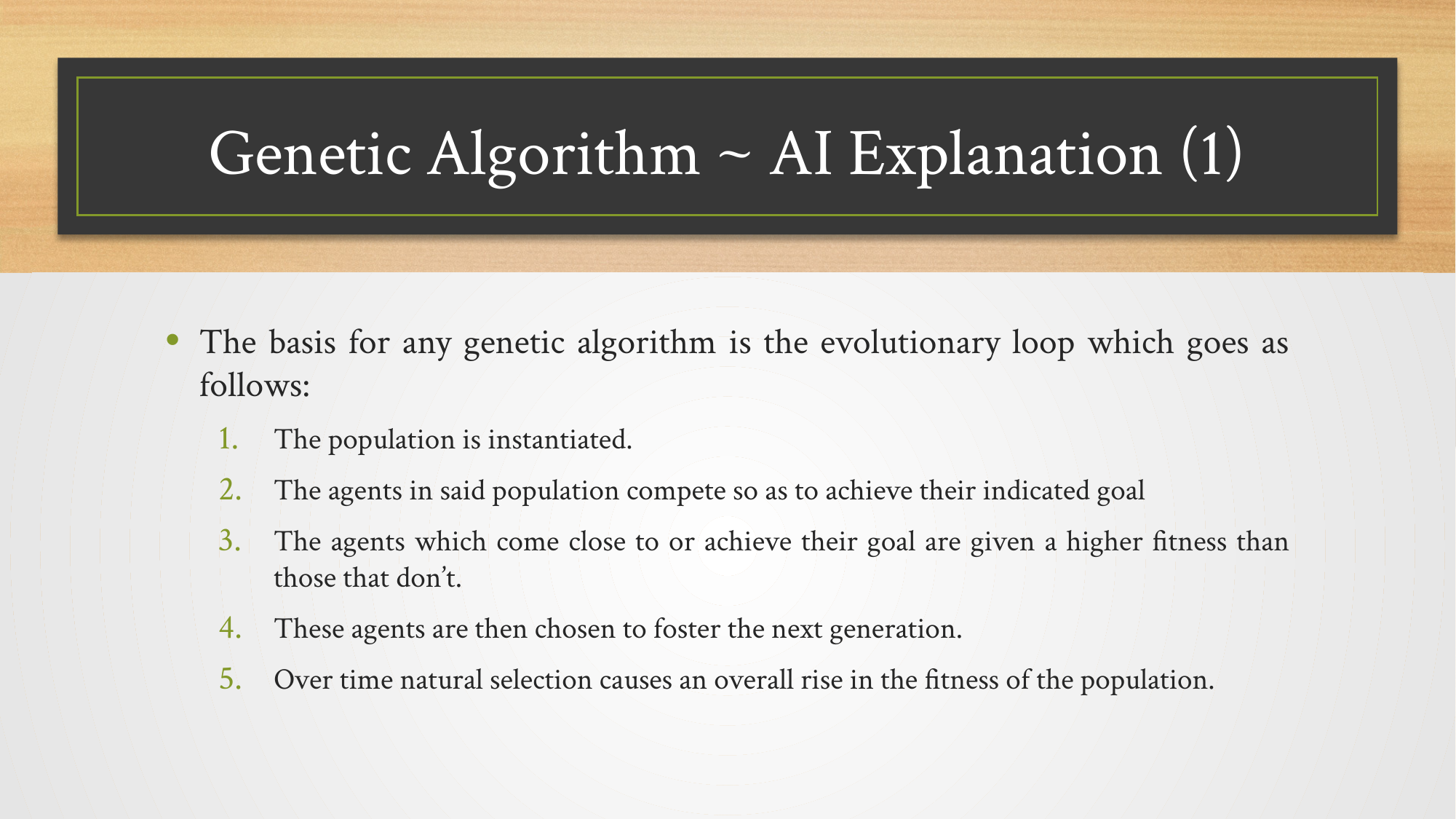

# Genetic Algorithm ~ AI Explanation (1)

The basis for any genetic algorithm is the evolutionary loop which goes as follows:
The population is instantiated.
The agents in said population compete so as to achieve their indicated goal
The agents which come close to or achieve their goal are given a higher fitness than those that don’t.
These agents are then chosen to foster the next generation.
Over time natural selection causes an overall rise in the fitness of the population.